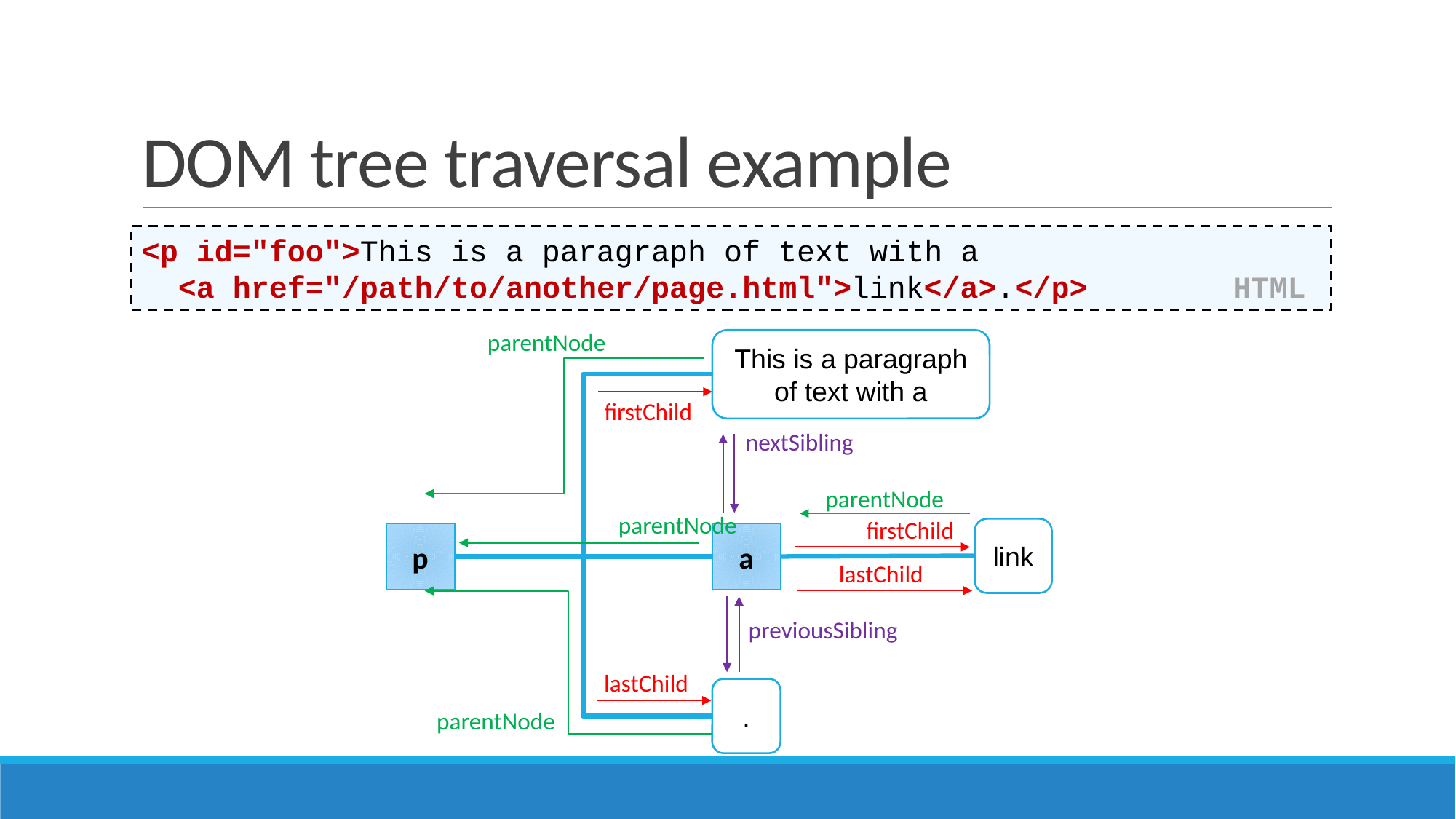

# DOM tree traversal example
<p id="foo">This is a paragraph of text with a
  <a href="/path/to/another/page.html">link</a>.</p>        HTML
parentNode
This is a paragraph of text with a
firstChild
nextSibling
parentNode
parentNode
firstChild
link
p
a
lastChild
parentNode
previousSibling
lastChild
.